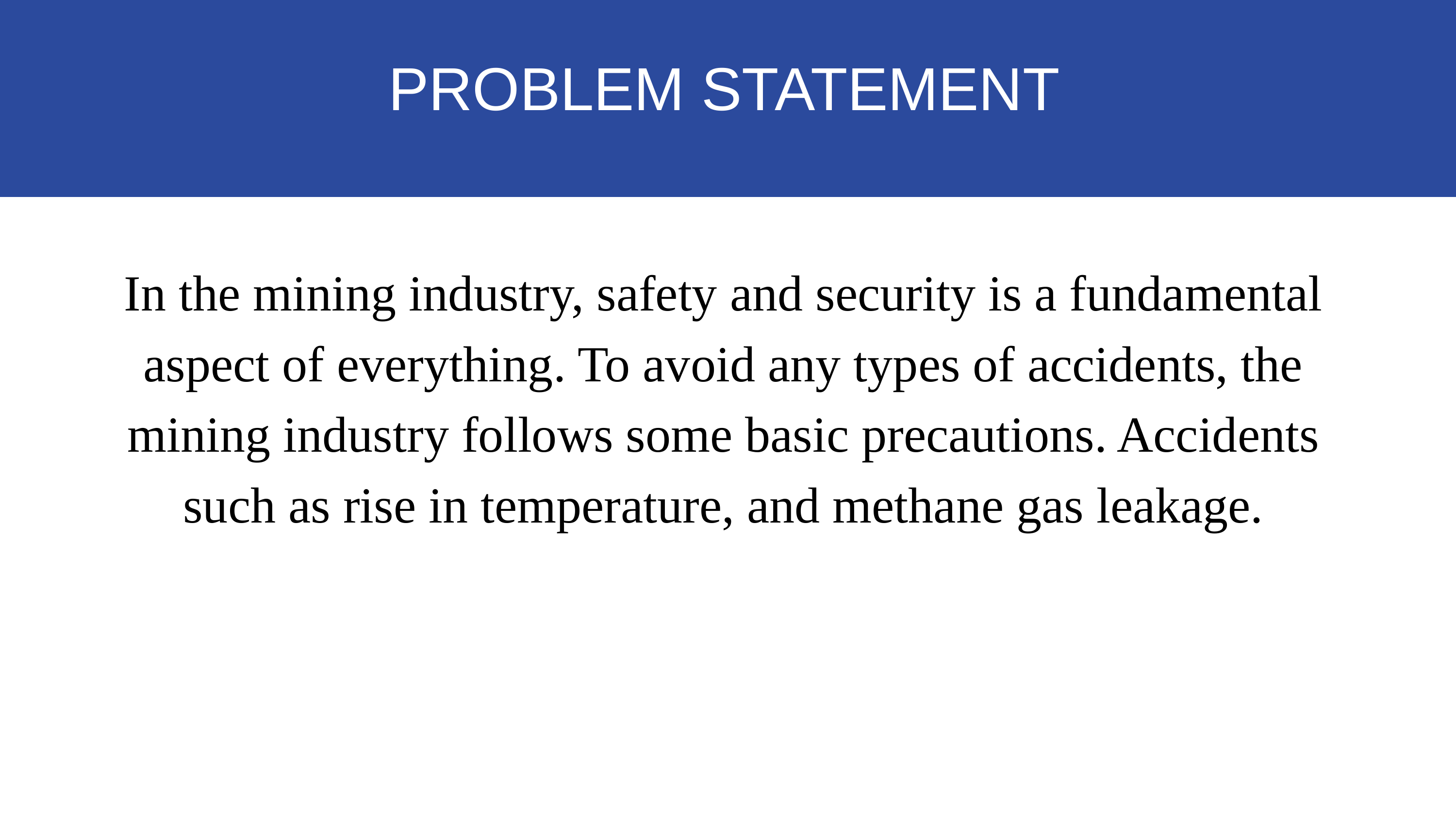

PROBLEM STATEMENT
In the mining industry, safety and security is a fundamental aspect of everything. To avoid any types of accidents, the mining industry follows some basic precautions. Accidents such as rise in temperature, and methane gas leakage.